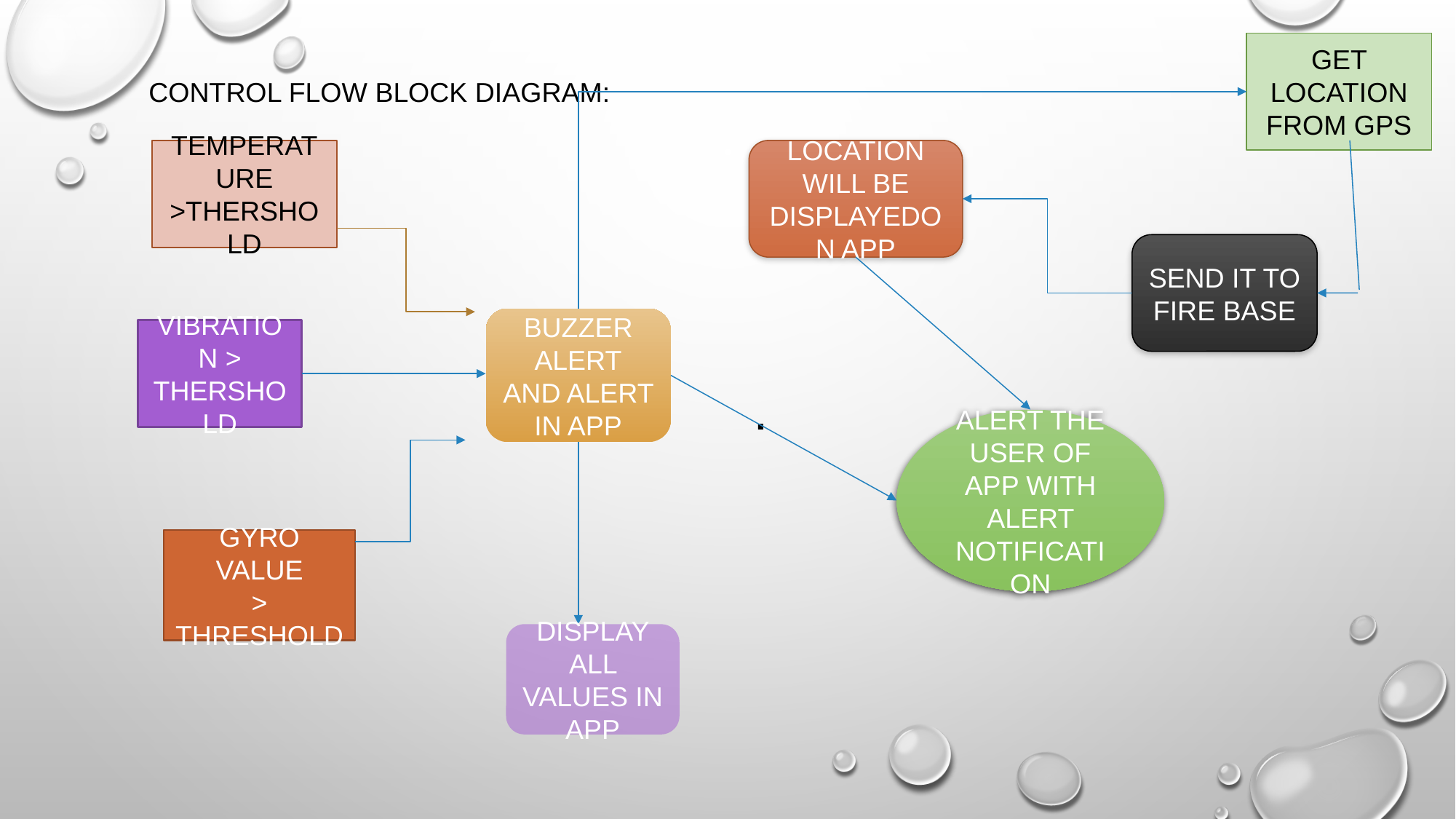

# .
GET LOCATION FROM GPS
CONTROL FLOW BLOCK DIAGRAM:
TEMPERATURE
>THERSHOLD
LOCATION WILL BE DISPLAYEDON APP
SEND IT TO FIRE BASE
BUZZER
ALERT
AND ALERT IN APP
VIBRATION >
THERSHOLD
ALERT THE USER OF APP WITH ALERT NOTIFICATION
GYRO VALUE
>
THRESHOLD
DISPLAY ALL VALUES IN APP